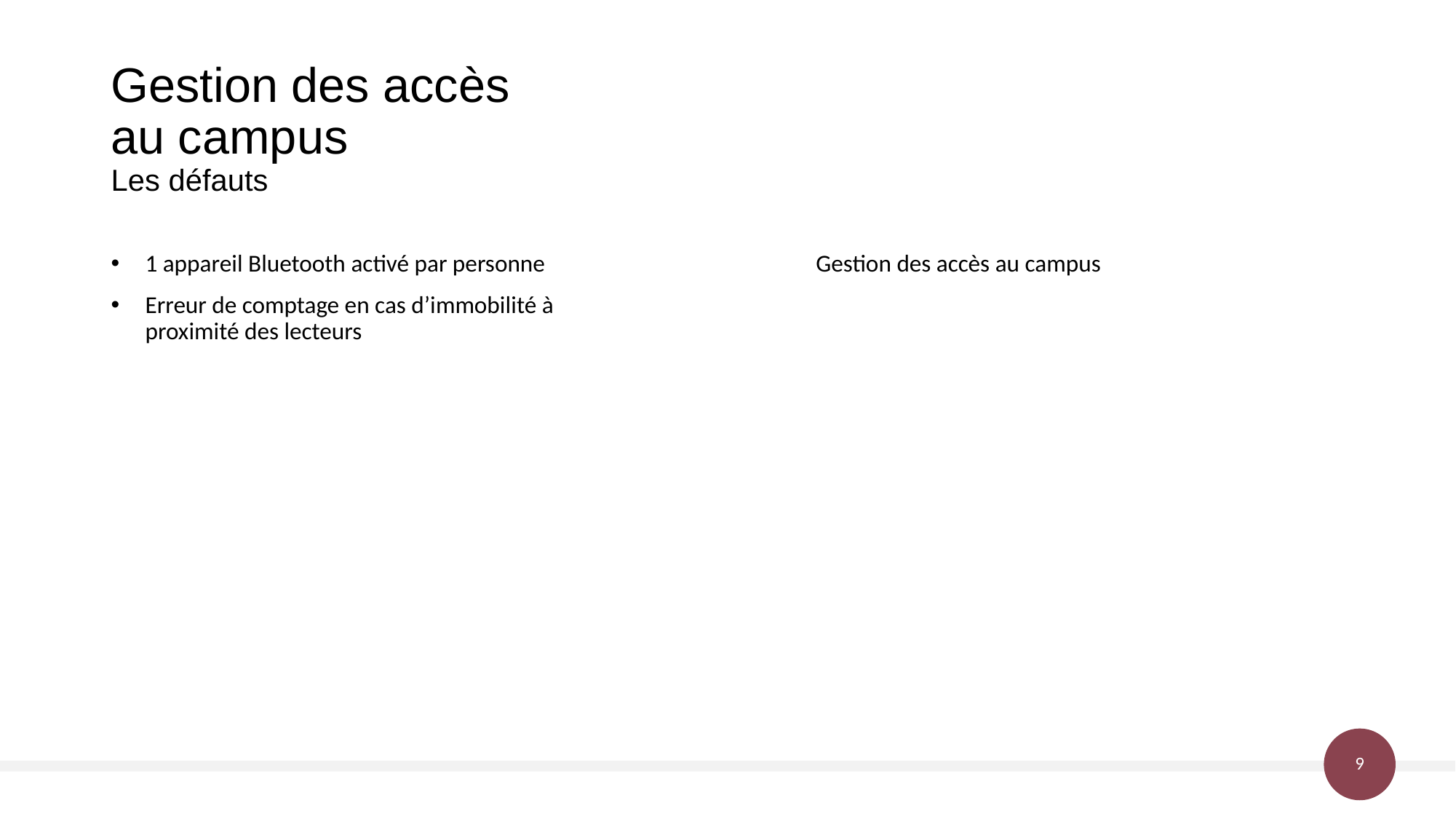

# Gestion des accès au campus Les défauts
1 appareil Bluetooth activé par personne
Erreur de comptage en cas d’immobilité à proximité des lecteurs

Gestion des accès au campus